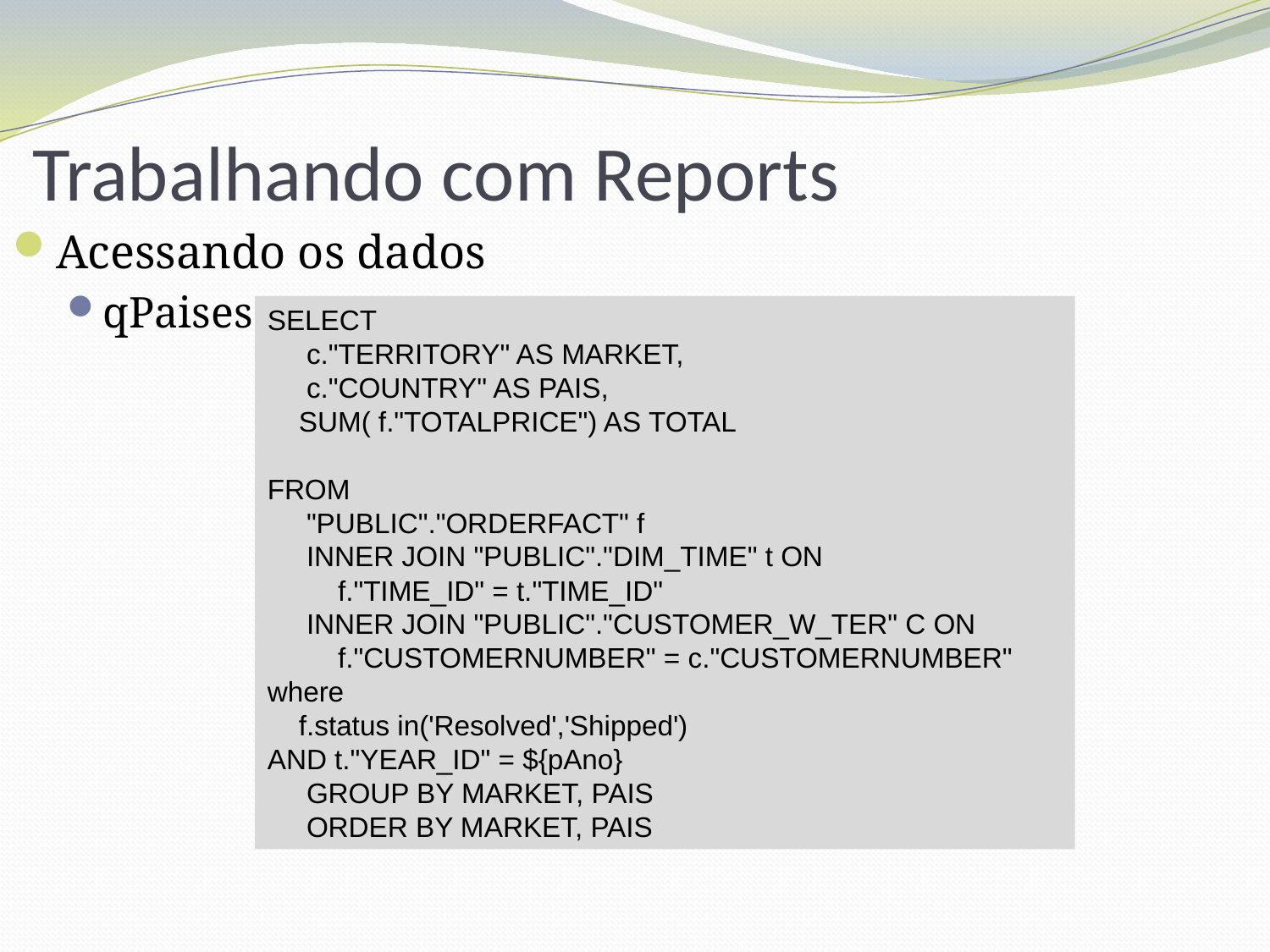

# Trabalhando com Reports
Acessando os dados
qPaises:

SELECT
     c."TERRITORY" AS MARKET,
     c."COUNTRY" AS PAIS,
    SUM( f."TOTALPRICE") AS TOTAL

FROM
     "PUBLIC"."ORDERFACT" f
     INNER JOIN "PUBLIC"."DIM_TIME" t ON
         f."TIME_ID" = t."TIME_ID"
     INNER JOIN "PUBLIC"."CUSTOMER_W_TER" C ON
         f."CUSTOMERNUMBER" = c."CUSTOMERNUMBER"
where
    f.status in('Resolved','Shipped')
AND t."YEAR_ID" = ${pAno}
     GROUP BY MARKET, PAIS
     ORDER BY MARKET, PAIS